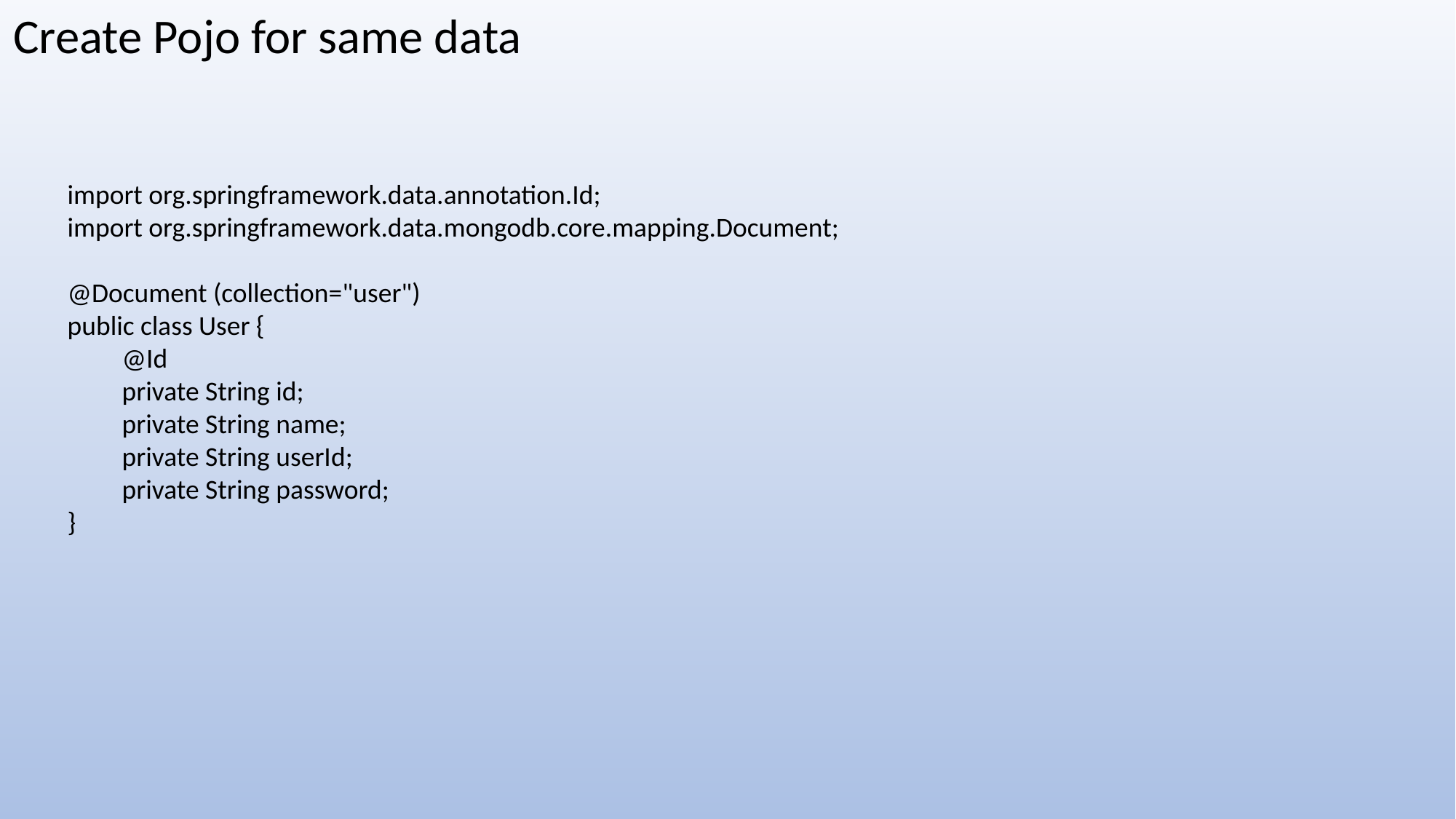

Create Pojo for same data
import org.springframework.data.annotation.Id;
import org.springframework.data.mongodb.core.mapping.Document;

@Document (collection="user")
public class User {
@Id
private String id;
private String name;
private String userId;
private String password;
}